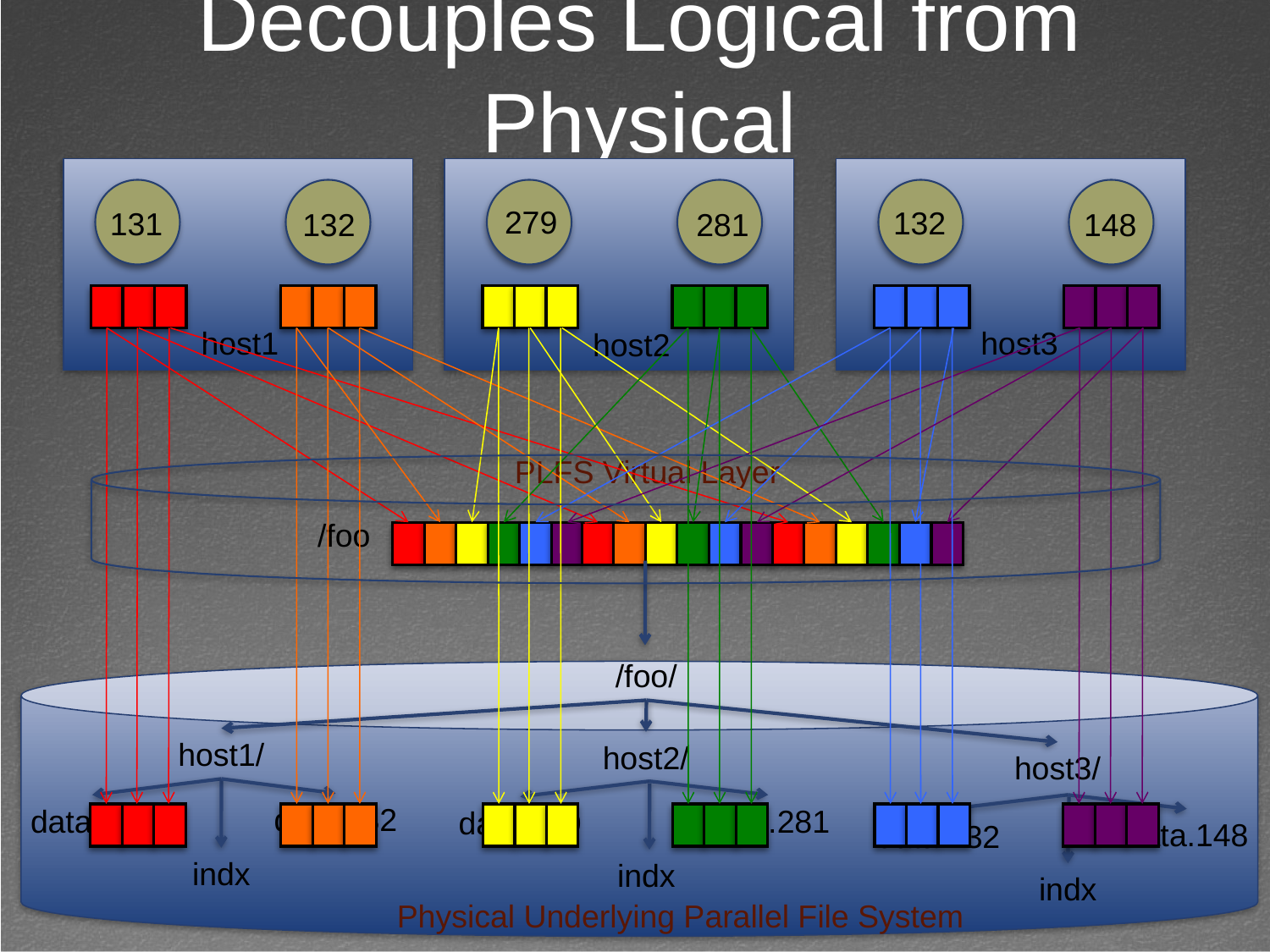

Decouples Logical from Physical

279
132
131
148
132
281

host1
host3
host2
PLFS Virtual Layer

/foo

/foo/

host1/
host2/
host3/
data.132
data.131
data.281
data.279

data.148
data.132
indx
indx
indx
Physical Underlying Parallel File System